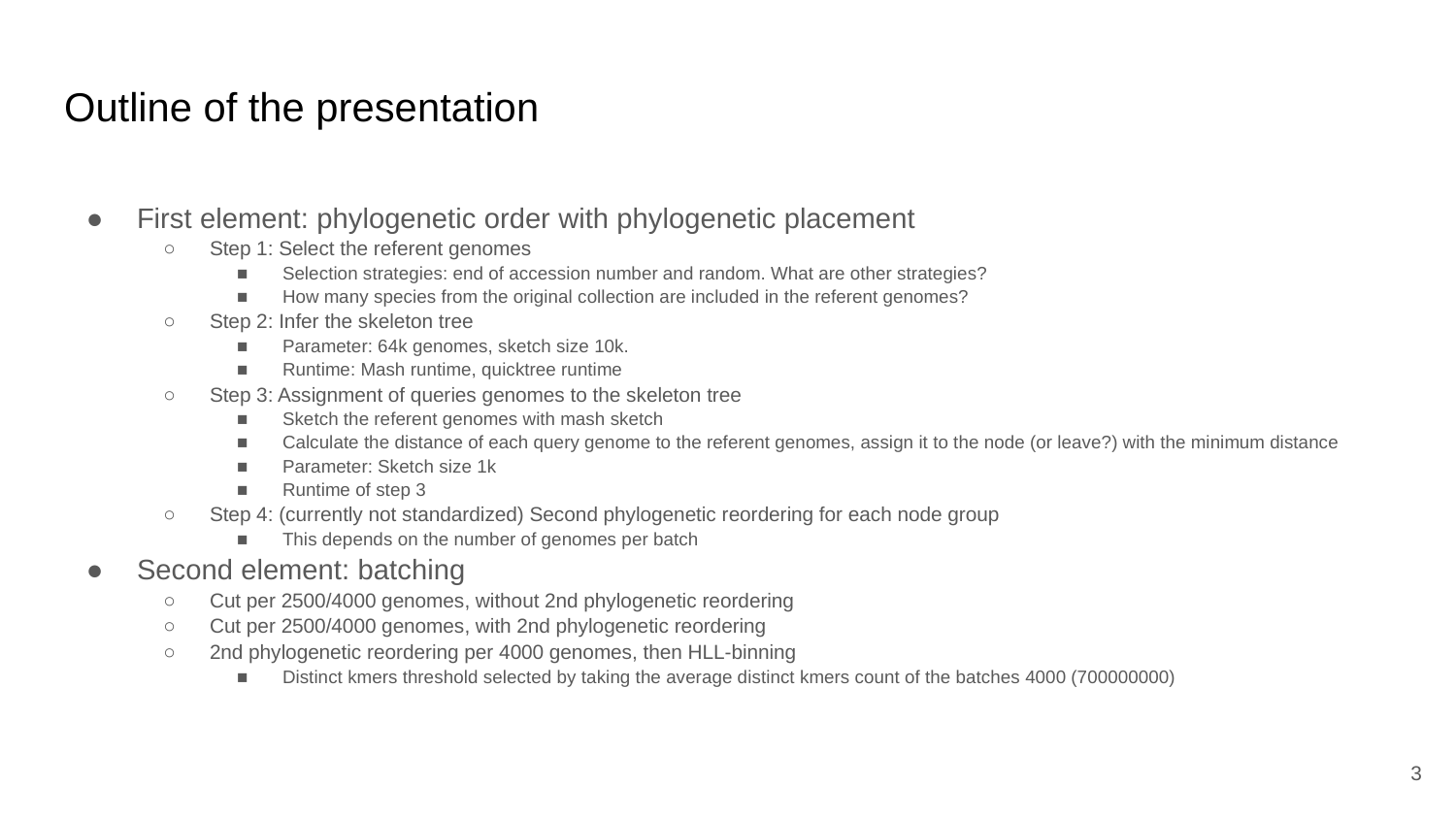

# Outline of the presentation
First element: phylogenetic order with phylogenetic placement
Step 1: Select the referent genomes
Selection strategies: end of accession number and random. What are other strategies?
How many species from the original collection are included in the referent genomes?
Step 2: Infer the skeleton tree
Parameter: 64k genomes, sketch size 10k.
Runtime: Mash runtime, quicktree runtime
Step 3: Assignment of queries genomes to the skeleton tree
Sketch the referent genomes with mash sketch
Calculate the distance of each query genome to the referent genomes, assign it to the node (or leave?) with the minimum distance
Parameter: Sketch size 1k
Runtime of step 3
Step 4: (currently not standardized) Second phylogenetic reordering for each node group
This depends on the number of genomes per batch
Second element: batching
Cut per 2500/4000 genomes, without 2nd phylogenetic reordering
Cut per 2500/4000 genomes, with 2nd phylogenetic reordering
2nd phylogenetic reordering per 4000 genomes, then HLL-binning
Distinct kmers threshold selected by taking the average distinct kmers count of the batches 4000 (700000000)
3